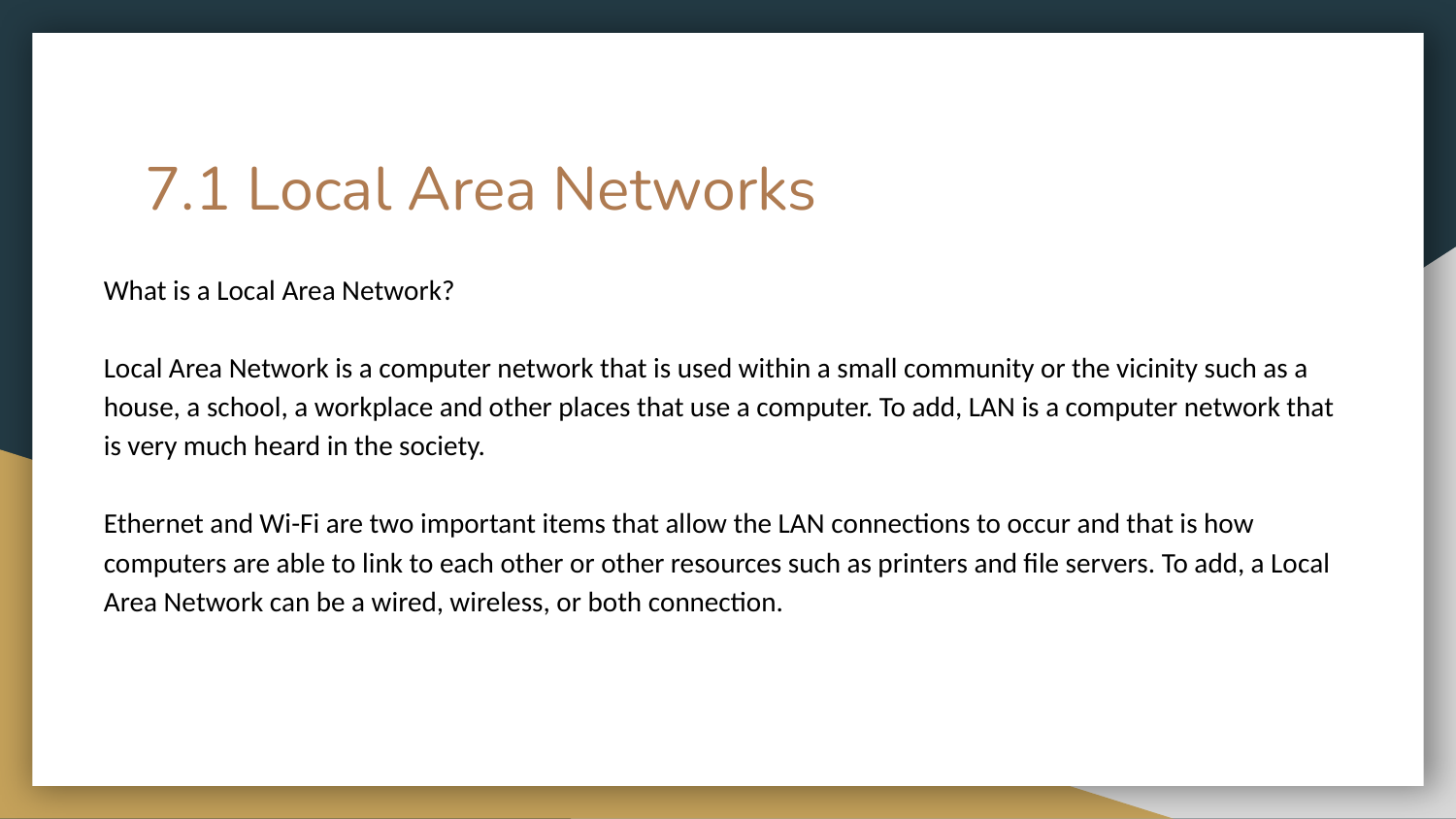

# 7.1 Local Area Networks
What is a Local Area Network?

Local Area Network is a computer network that is used within a small community or the vicinity such as a house, a school, a workplace and other places that use a computer. To add, LAN is a computer network that is very much heard in the society.

Ethernet and Wi-Fi are two important items that allow the LAN connections to occur and that is how computers are able to link to each other or other resources such as printers and file servers. To add, a Local Area Network can be a wired, wireless, or both connection.